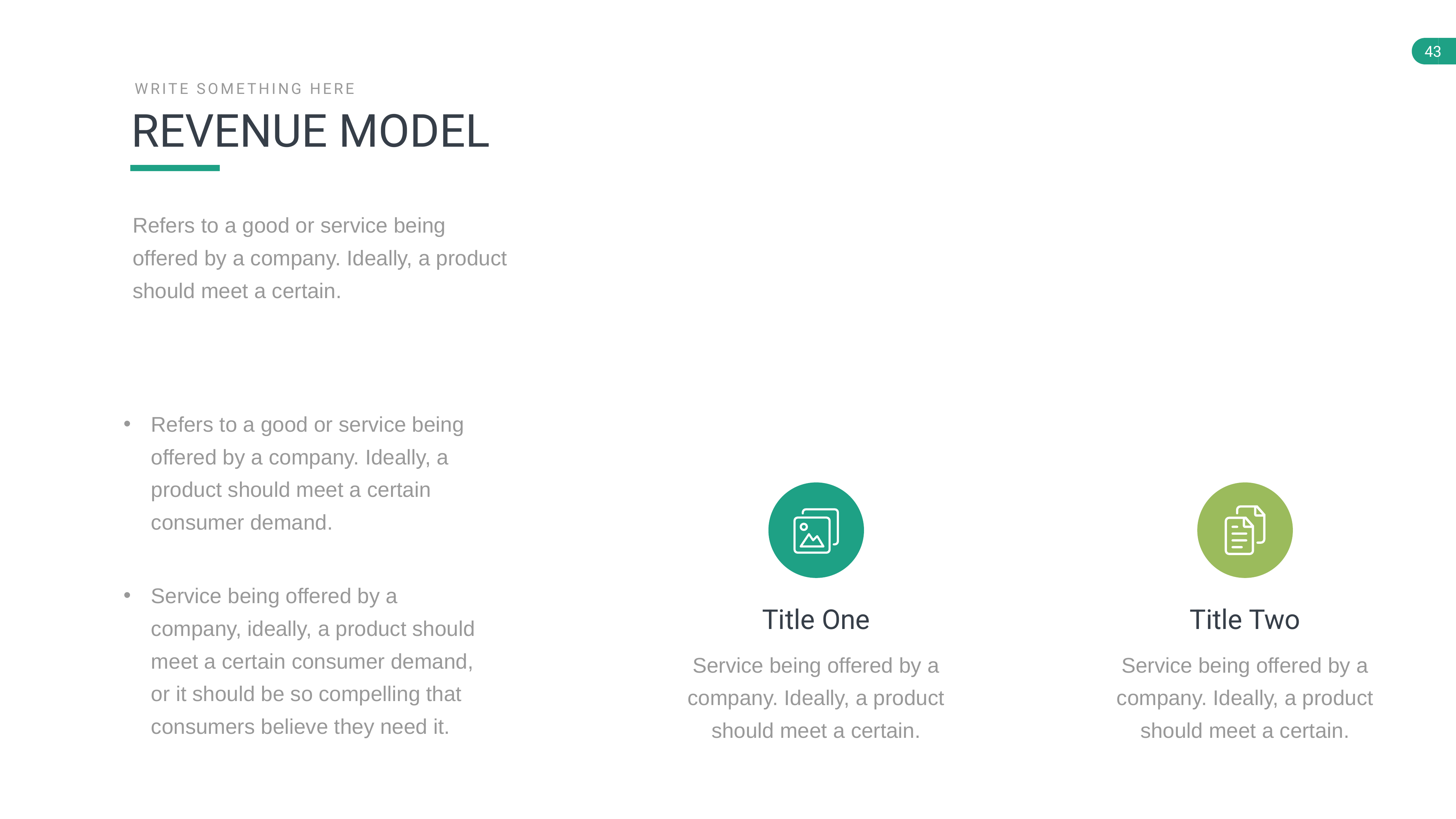

WRITE SOMETHING HERE
REVENUE MODEL

Refers to a good or service being offered by a company. Ideally, a product should meet a certain.
Refers to a good or service being offered by a company. Ideally, a product should meet a certain consumer demand.

Service being offered by a company, ideally, a product should meet a certain consumer demand, or it should be so compelling that consumers believe they need it.

Title One
Service being offered by a company. Ideally, a product should meet a certain.

Title Two
Service being offered by a company. Ideally, a product should meet a certain.